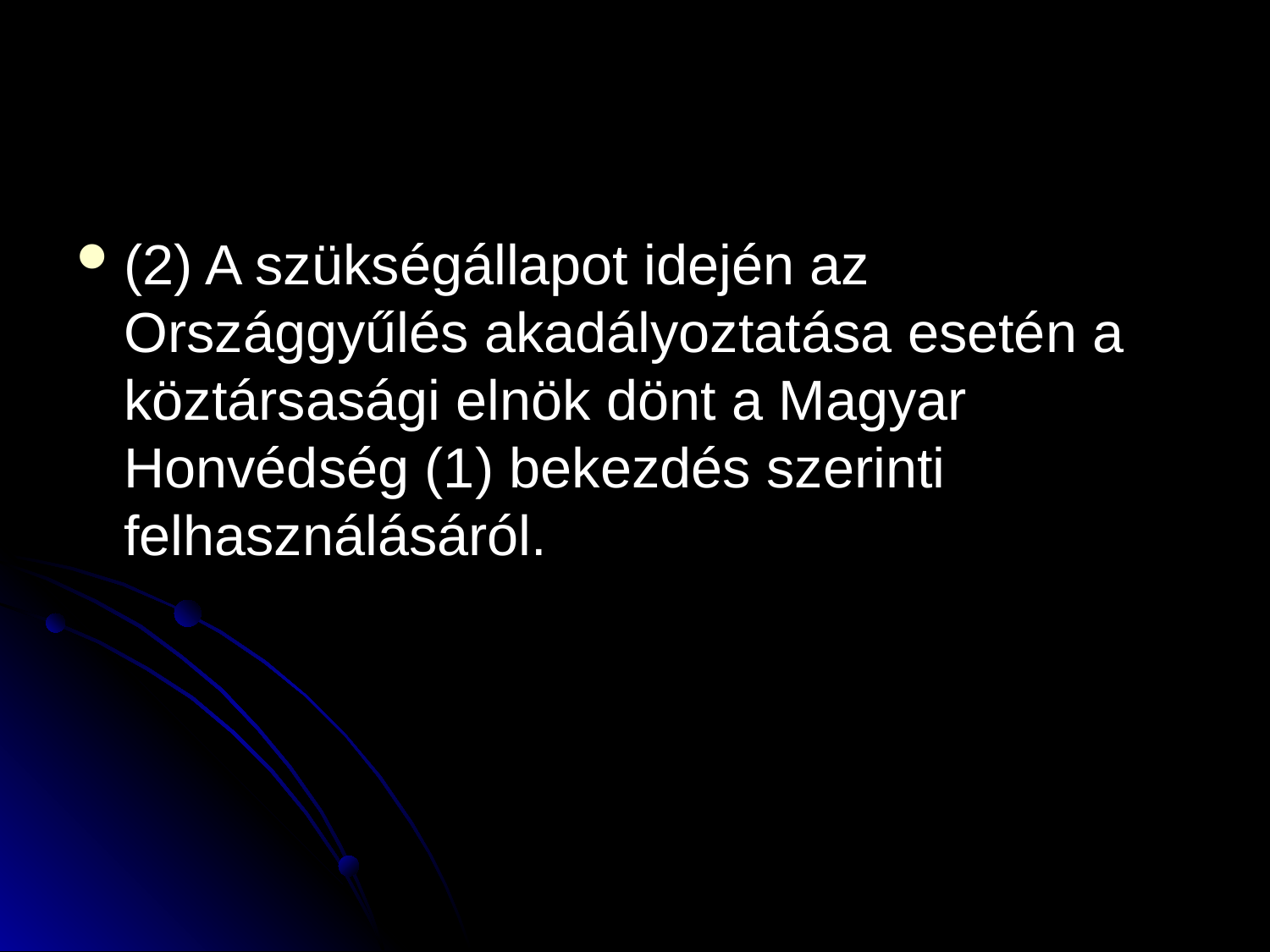

#
(2) A szükségállapot idején az Országgyűlés akadályoztatása esetén a köztársasági elnök dönt a Magyar Honvédség (1) bekezdés szerinti felhasználásáról.